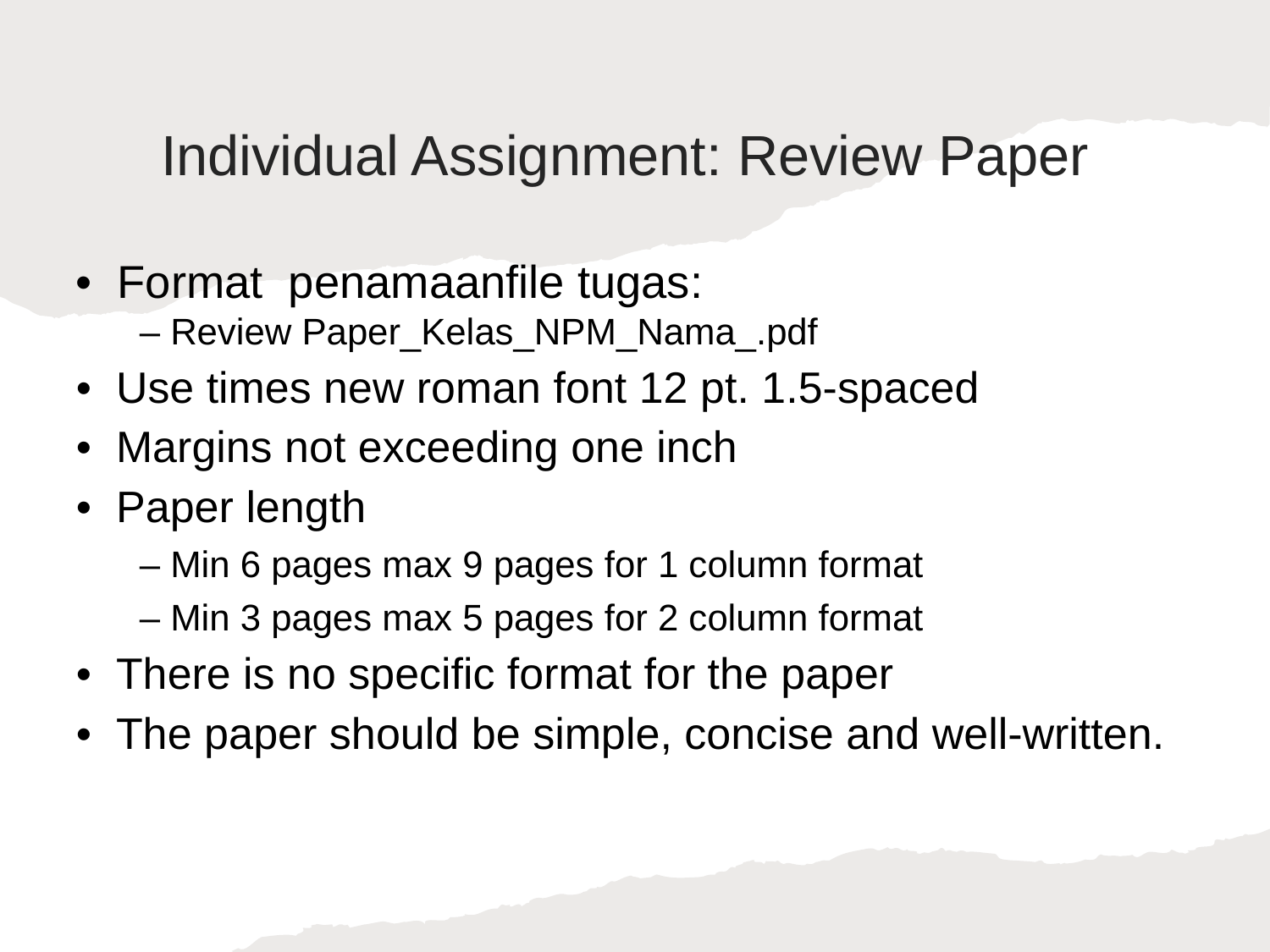

Individual Assignment: Review Paper
•  Format  penamaanfile tugas:
– Review Paper_Kelas_NPM_Nama_.pdf
•  Use times new roman font 12 pt. 1.5-spaced
•  Margins not exceeding one inch
•  Paper length
– Min 6 pages max 9 pages for 1 column format
– Min 3 pages max 5 pages for 2 column format
•  There is no specific format for the paper
•  The paper should be simple, concise and well-written.